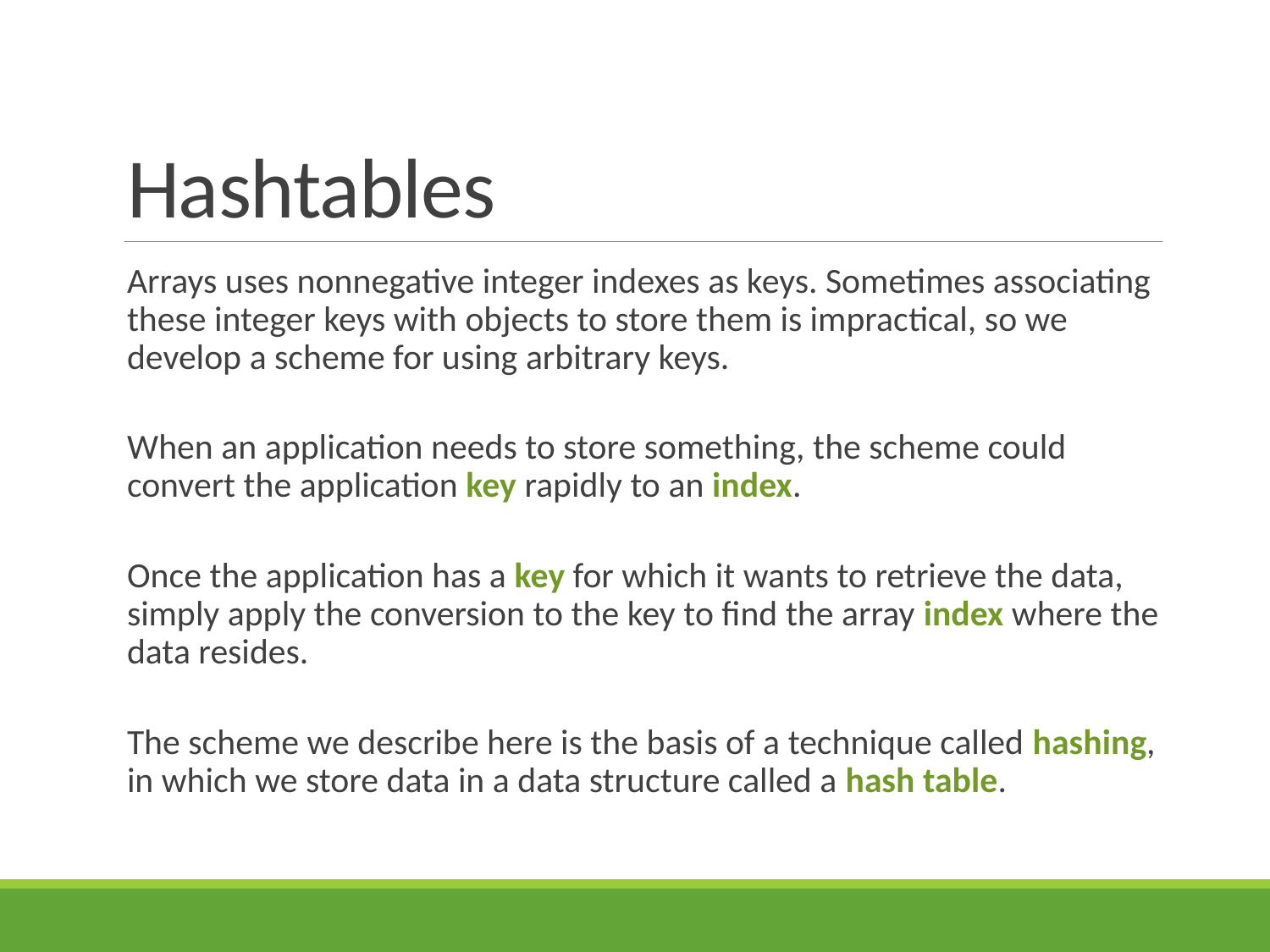

# Hashtables
Arrays uses nonnegative integer indexes as keys. Sometimes associating these integer keys with objects to store them is impractical, so we develop a scheme for using arbitrary keys.

When an application needs to store something, the scheme could convert the application key rapidly to an index.

Once the application has a key for which it wants to retrieve the data, simply apply the conversion to the key to find the array index where the data resides.

The scheme we describe here is the basis of a technique called hashing, in which we store data in a data structure called a hash table.